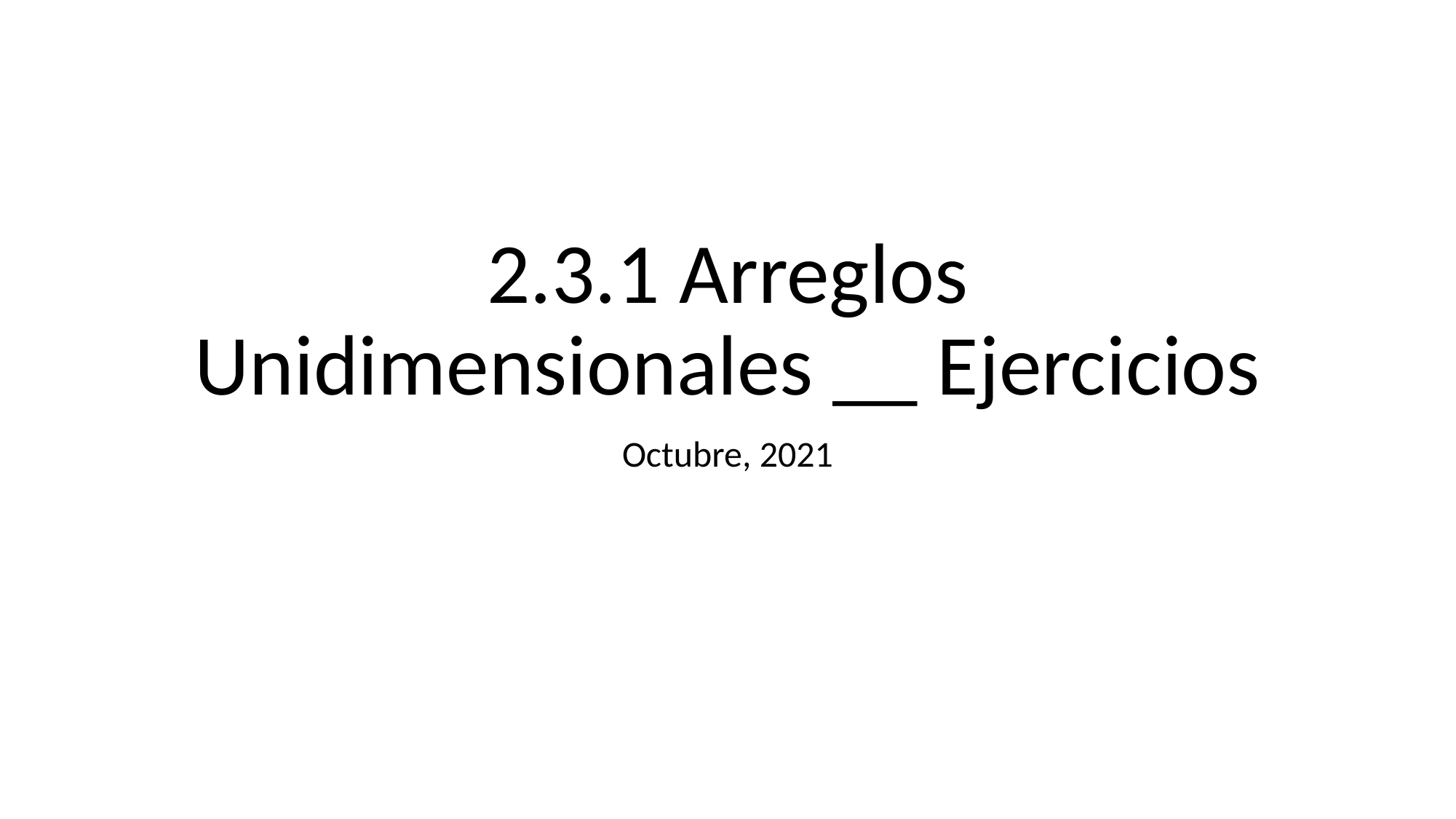

# 2.3.1 Arreglos Unidimensionales __ Ejercicios
Octubre, 2021